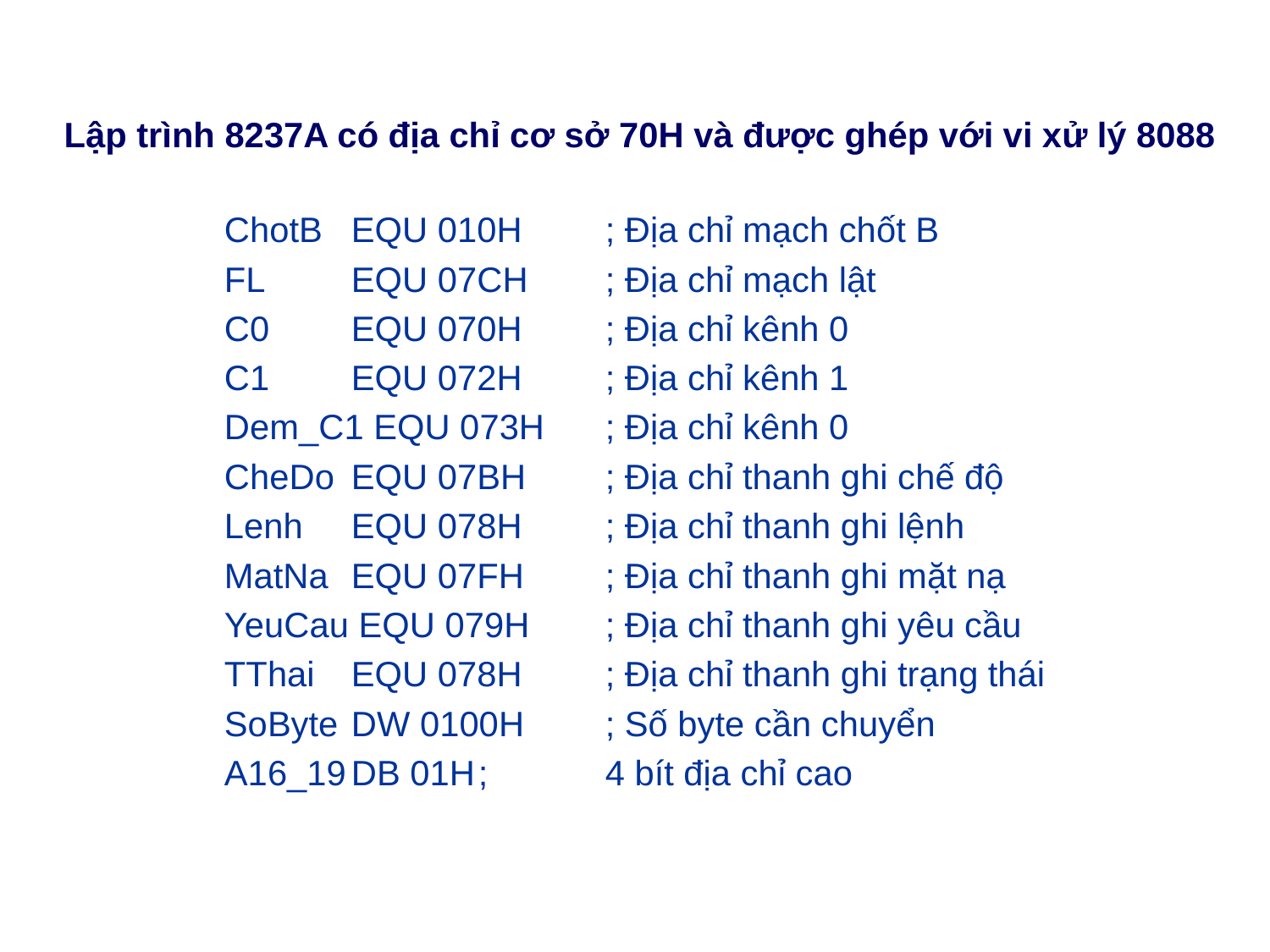

# Lập trình 8237A có địa chỉ cơ sở 70H và được ghép với vi xử lý 8088
	ChotB	EQU 010H	; Địa chỉ mạch chốt B
	FL 	EQU 07CH	; Địa chỉ mạch lật
	C0 	EQU 070H	; Địa chỉ kênh 0
	C1 	EQU 072H	; Địa chỉ kênh 1
	Dem_C1 EQU 073H	; Địa chỉ kênh 0
	CheDo	EQU 07BH	; Địa chỉ thanh ghi chế độ
	Lenh	EQU 078H	; Địa chỉ thanh ghi lệnh
	MatNa	EQU 07FH	; Địa chỉ thanh ghi mặt nạ
	YeuCau EQU 079H	; Địa chỉ thanh ghi yêu cầu
	TThai	EQU 078H	; Địa chỉ thanh ghi trạng thái
	SoByte	DW 0100H	; Số byte cần chuyển
	A16_19	DB 01H	; 	4 bít địa chỉ cao